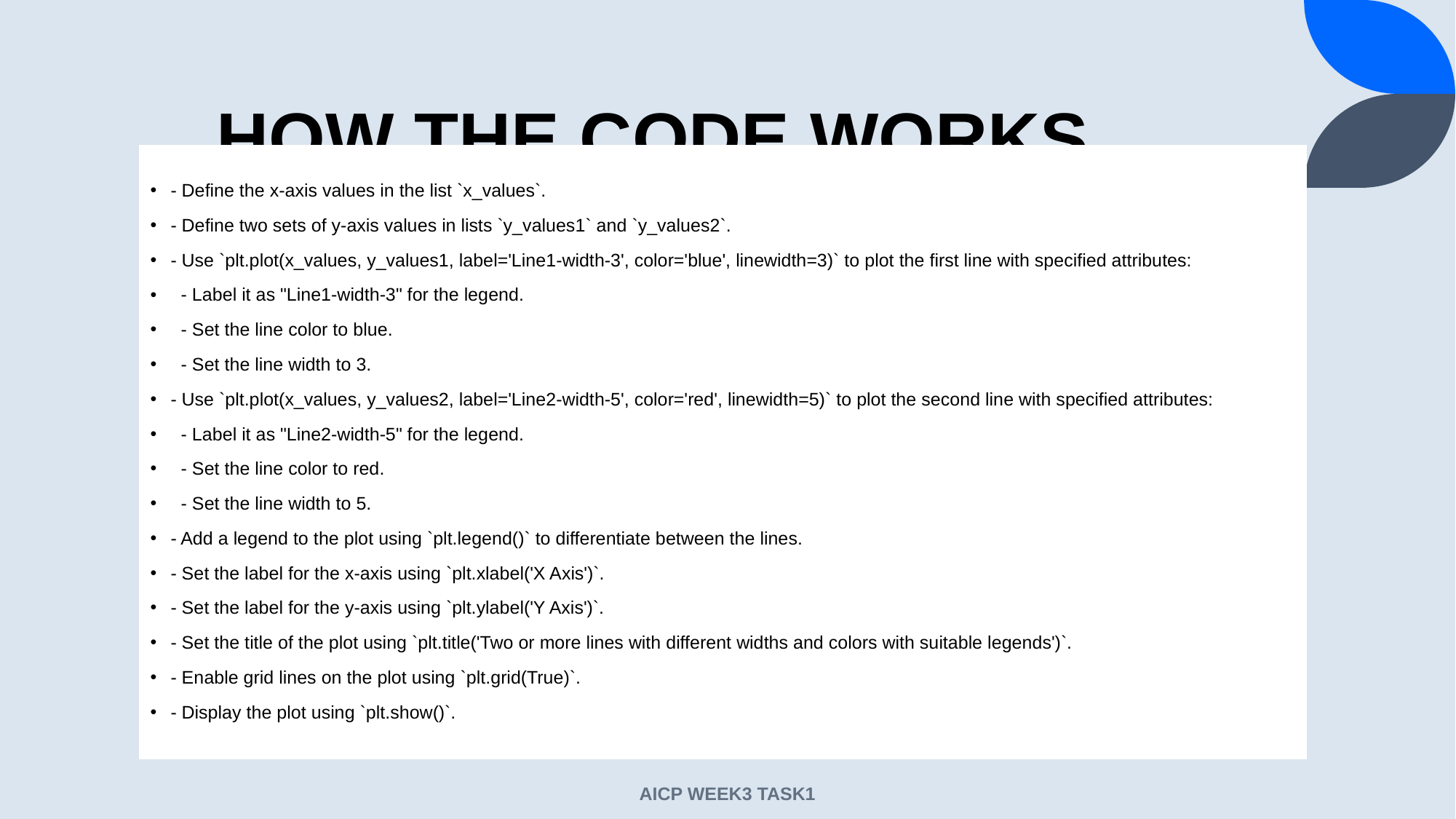

# HOW THE CODE WORKS
- Define the x-axis values in the list `x_values`.
- Define two sets of y-axis values in lists `y_values1` and `y_values2`.
- Use `plt.plot(x_values, y_values1, label='Line1-width-3', color='blue', linewidth=3)` to plot the first line with specified attributes:
  - Label it as "Line1-width-3" for the legend.
  - Set the line color to blue.
  - Set the line width to 3.
- Use `plt.plot(x_values, y_values2, label='Line2-width-5', color='red', linewidth=5)` to plot the second line with specified attributes:
  - Label it as "Line2-width-5" for the legend.
  - Set the line color to red.
  - Set the line width to 5.
- Add a legend to the plot using `plt.legend()` to differentiate between the lines.
- Set the label for the x-axis using `plt.xlabel('X Axis')`.
- Set the label for the y-axis using `plt.ylabel('Y Axis')`.
- Set the title of the plot using `plt.title('Two or more lines with different widths and colors with suitable legends')`.
- Enable grid lines on the plot using `plt.grid(True)`.
- Display the plot using `plt.show()`.
11
AICP WEEK3 TASK1